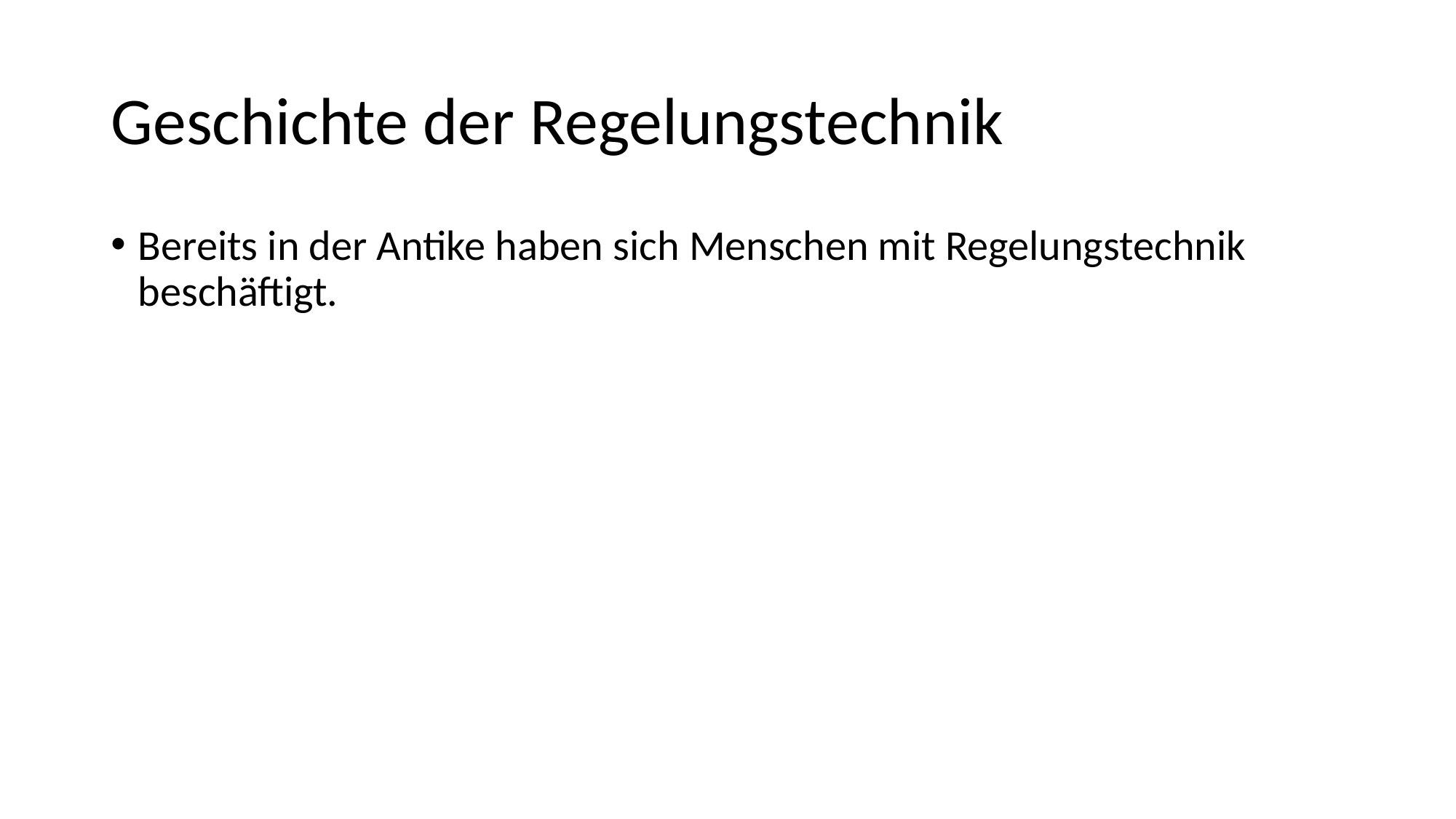

# Geschichte der Regelungstechnik
Bereits in der Antike haben sich Menschen mit Regelungstechnik beschäftigt.